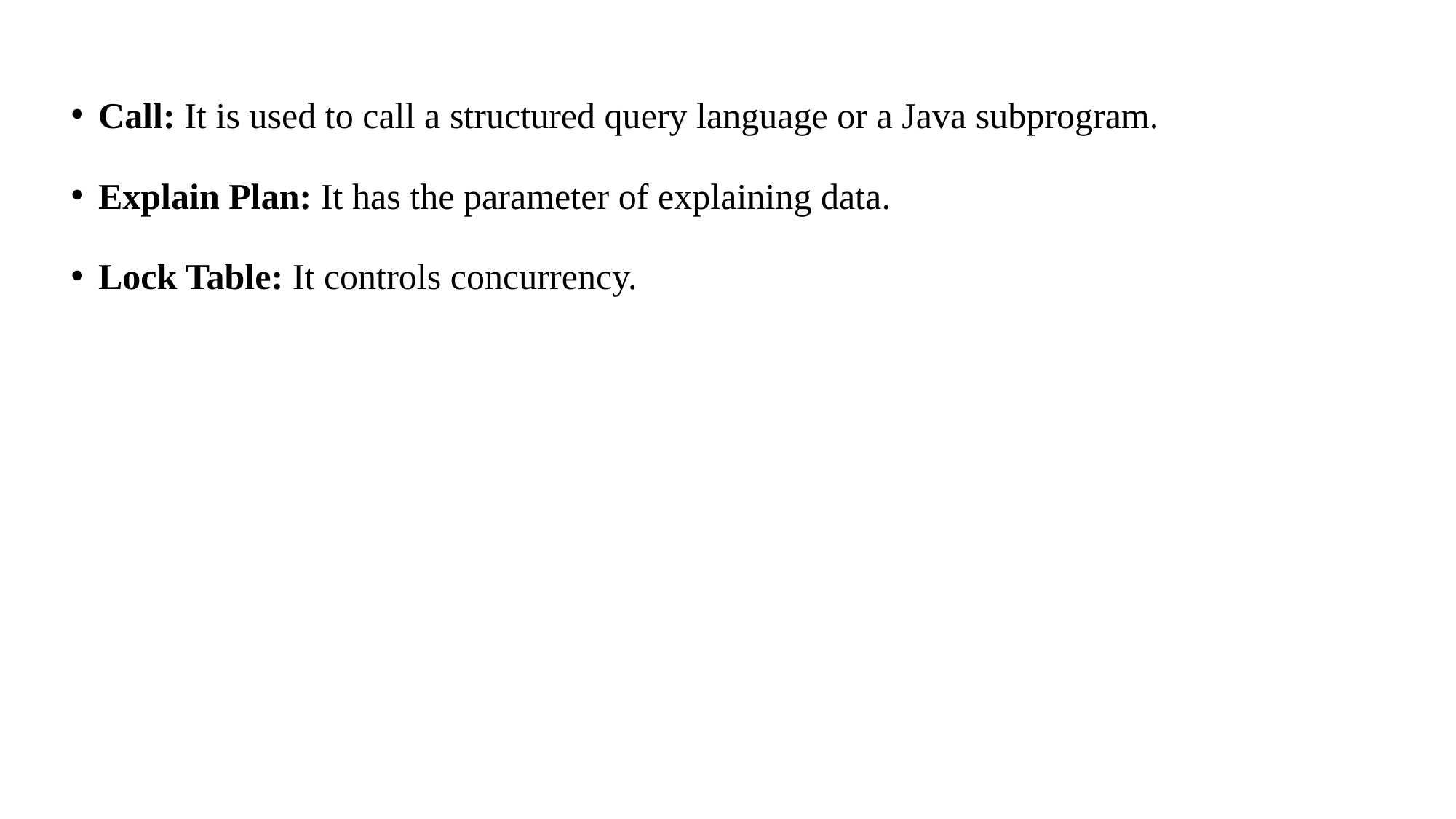

Call: It is used to call a structured query language or a Java subprogram.
Explain Plan: It has the parameter of explaining data.
Lock Table: It controls concurrency.